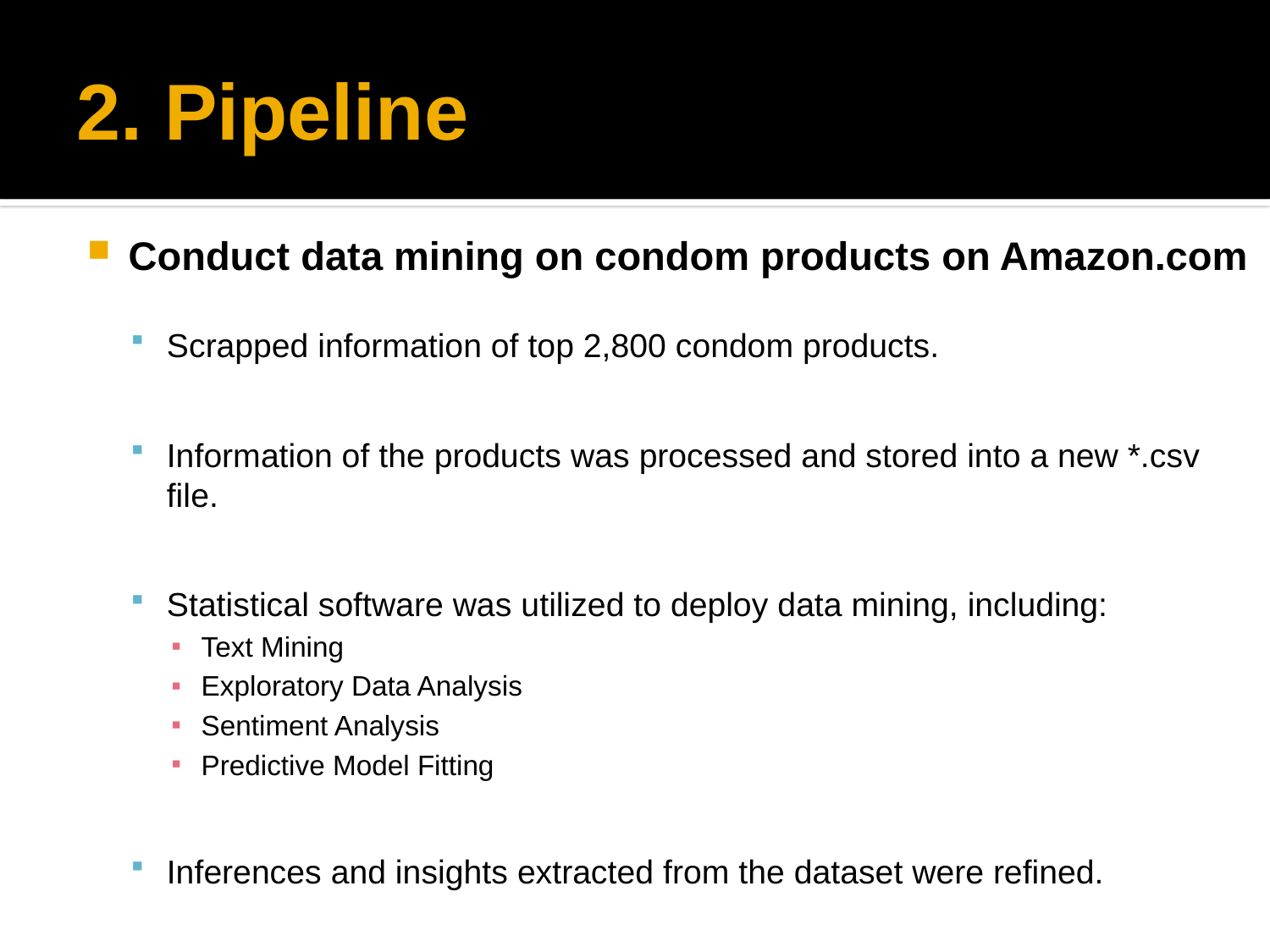

# 2. Pipeline
Conduct data mining on condom products on Amazon.com

Scrapped information of top 2,800 condom products.

Information of the products was processed and stored into a new *.csv file.

Statistical software was utilized to deploy data mining, including:
Text Mining
Exploratory Data Analysis
Sentiment Analysis
Predictive Model Fitting

Inferences and insights extracted from the dataset were refined.